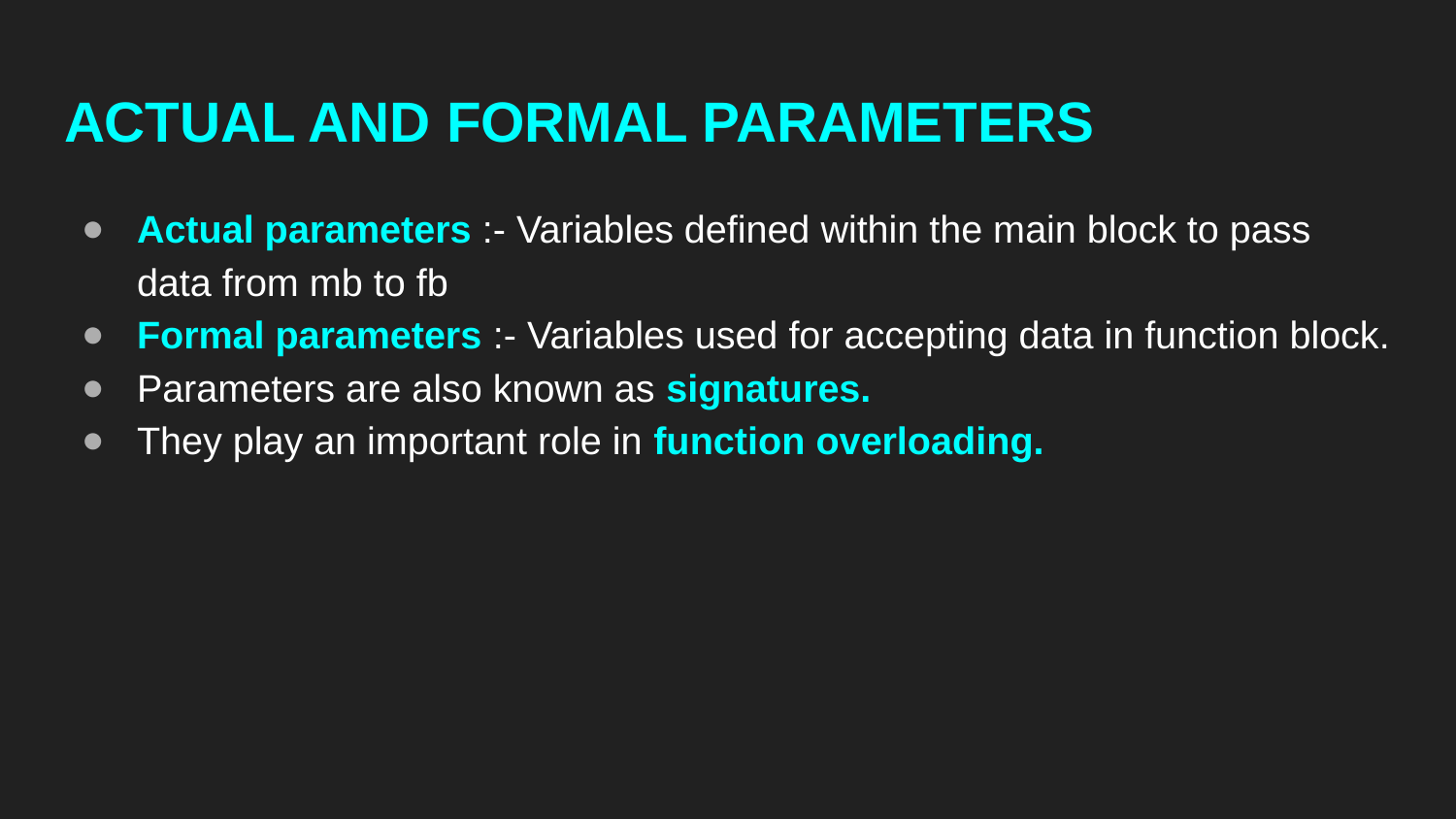

# ACTUAL AND FORMAL PARAMETERS
Actual parameters :- Variables defined within the main block to pass data from mb to fb
Formal parameters :- Variables used for accepting data in function block.
Parameters are also known as signatures.
They play an important role in function overloading.